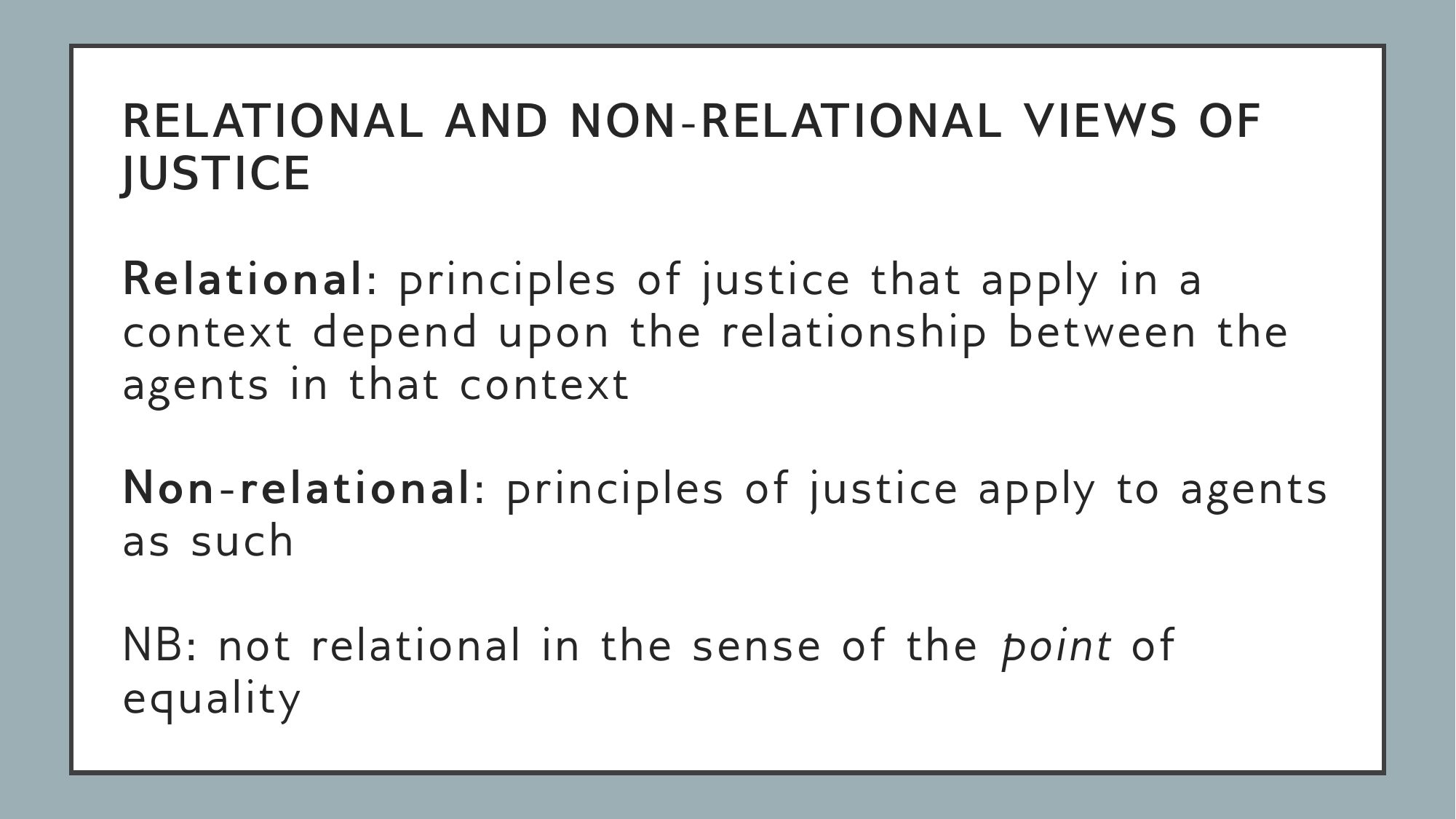

# RELATIONAL AND NON-RELATIONAL VIEWS OF JUSTICE Relational: principles of justice that apply in a context depend upon the relationship between the agents in that context Non-relational: principles of justice apply to agents as such NB: not relational in the sense of the point of equality